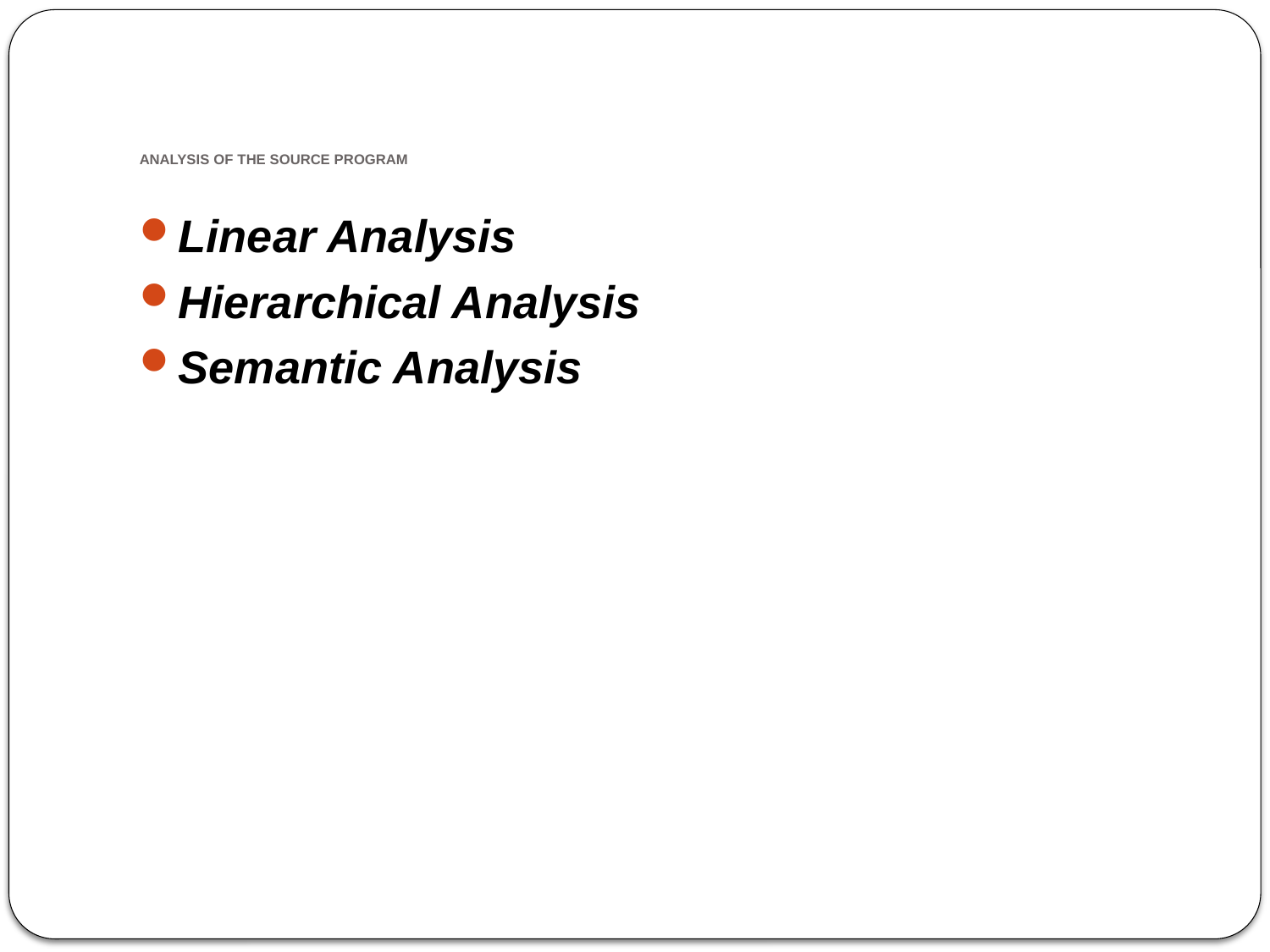

# ANALYSIS OF THE SOURCE PROGRAM
Linear Analysis
Hierarchical Analysis
Semantic Analysis